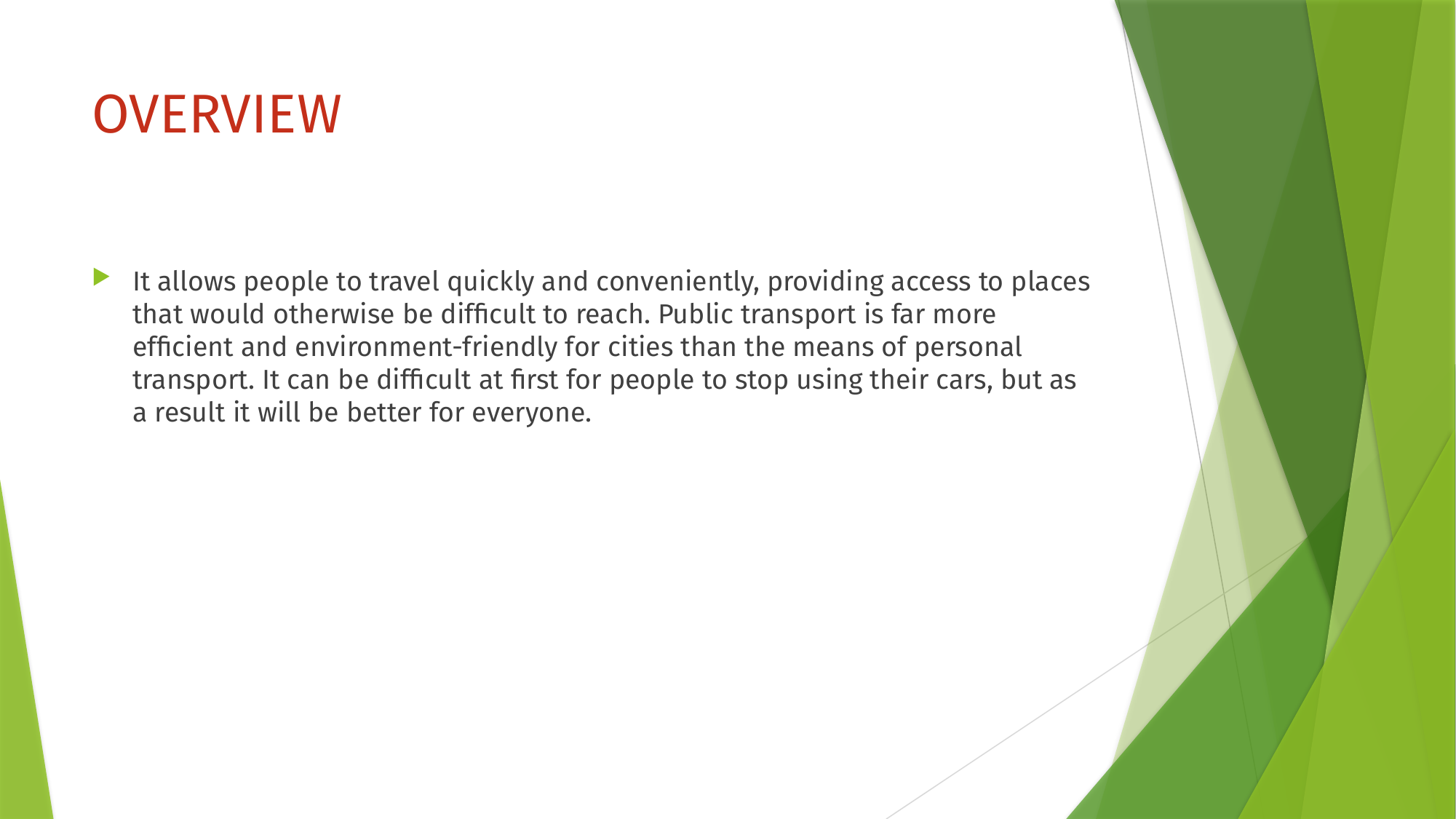

# OVERVIEW
It allows people to travel quickly and conveniently, providing access to places that would otherwise be difficult to reach. Public transport is far more efficient and environment-friendly for cities than the means of personal transport. It can be difficult at first for people to stop using their cars, but as a result it will be better for everyone.